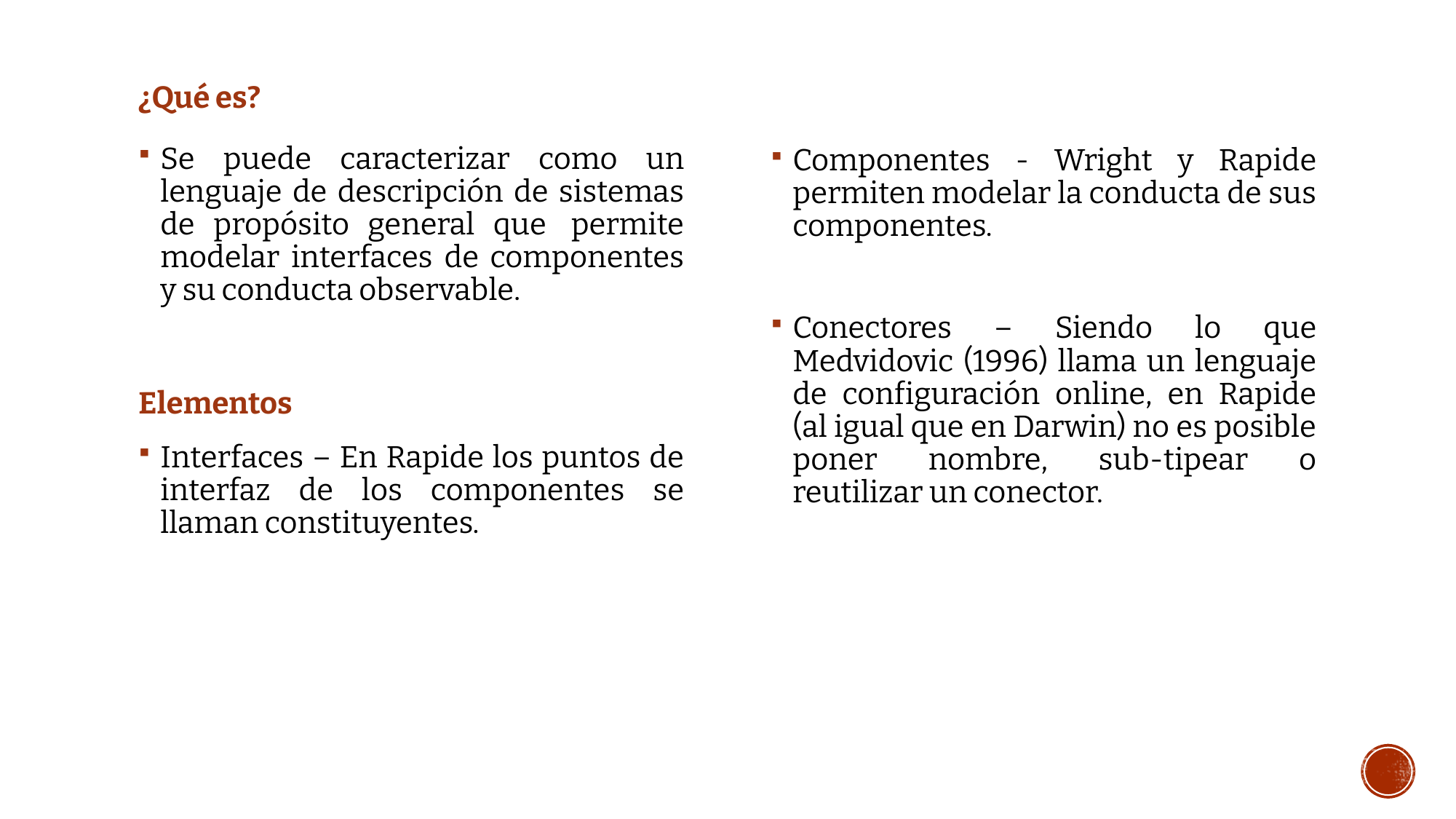

Componentes - Wright y Rapide permiten modelar la conducta de sus componentes.

Conectores – Siendo lo que Medvidovic (1996) llama un lenguaje de configuración online, en Rapide (al igual que en Darwin) no es posible poner nombre, sub-tipear o reutilizar un conector.

¿Qué es?
Se puede caracterizar como un lenguaje de descripción de sistemas de propósito general que  permite modelar interfaces de componentes y su conducta observable.

Elementos

Interfaces – En Rapide los puntos de interfaz de los componentes se llaman constituyentes.